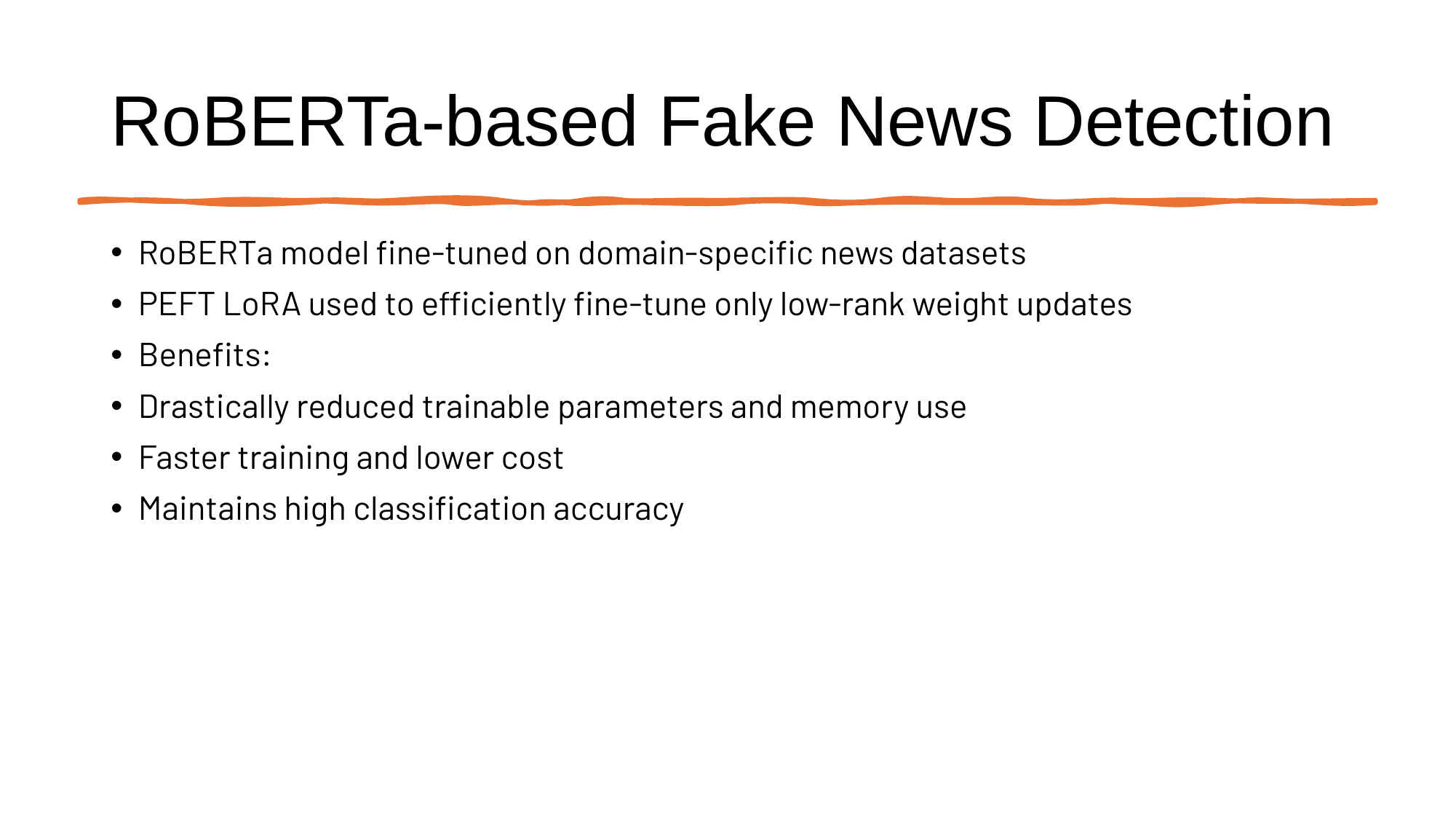

# RoBERTa-based Fake News Detection

RoBERTa model fine-tuned on domain-specific news datasets
PEFT LoRA used to efficiently fine-tune only low-rank weight updates
Benefits:
Drastically reduced trainable parameters and memory use
Faster training and lower cost
Maintains high classification accuracy